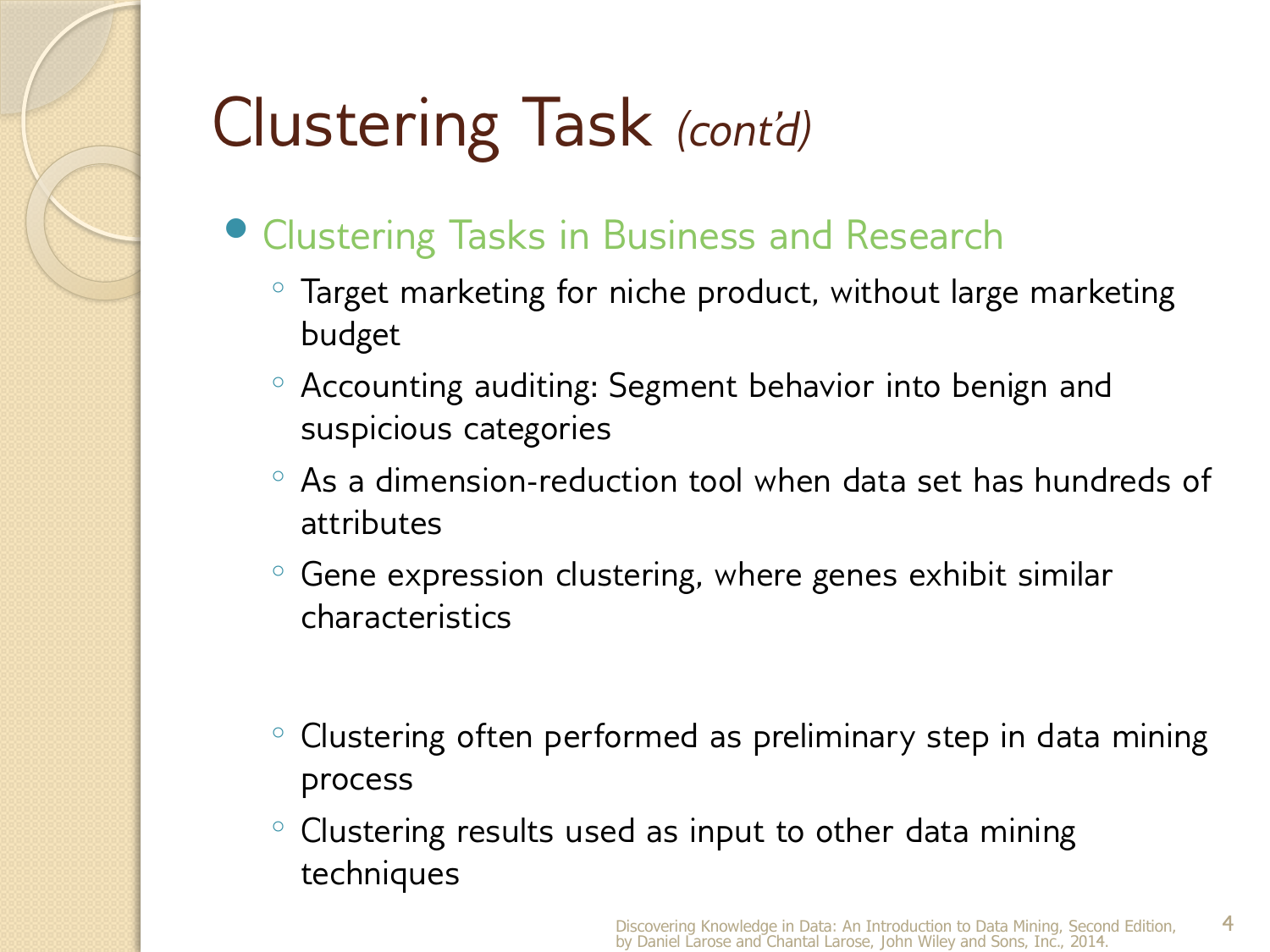

# Clustering Task (cont’d)
Clustering Tasks in Business and Research
Target marketing for niche product, without large marketing budget
Accounting auditing: Segment behavior into benign and suspicious categories
As a dimension-reduction tool when data set has hundreds of attributes
Gene expression clustering, where genes exhibit similar characteristics

Clustering often performed as preliminary step in data mining process
Clustering results used as input to other data mining techniques
Discovering Knowledge in Data: An Introduction to Data Mining, Second Edition, by Daniel Larose and Chantal Larose, John Wiley and Sons, Inc., 2014.
4